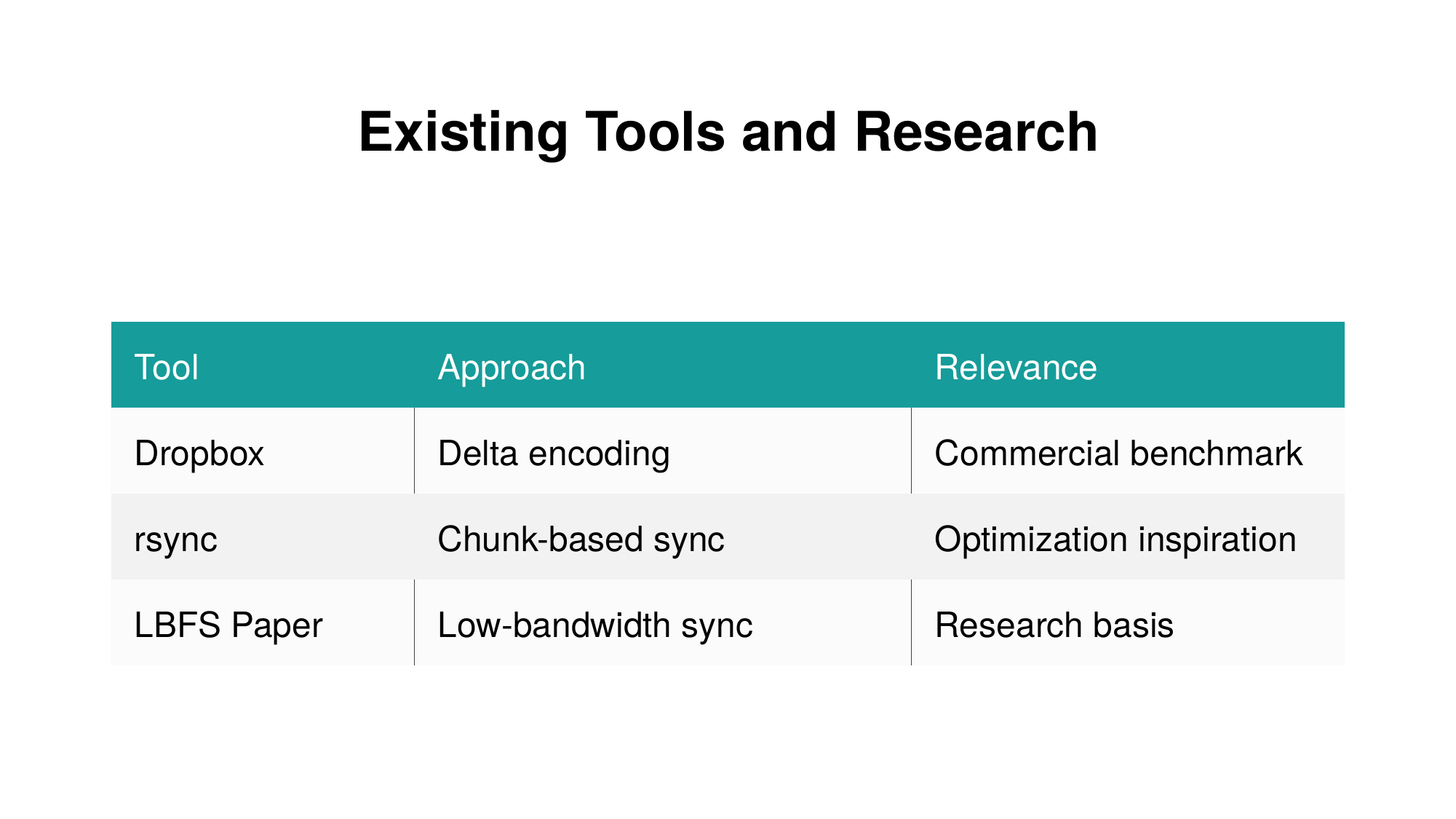

# Existing Tools and Research
| Tool | Approach | Relevance |
| --- | --- | --- |
| Dropbox | Delta encoding | Commercial benchmark |
| rsync | Chunk-based sync | Optimization inspiration |
| LBFS Paper | Low-bandwidth sync | Research basis |